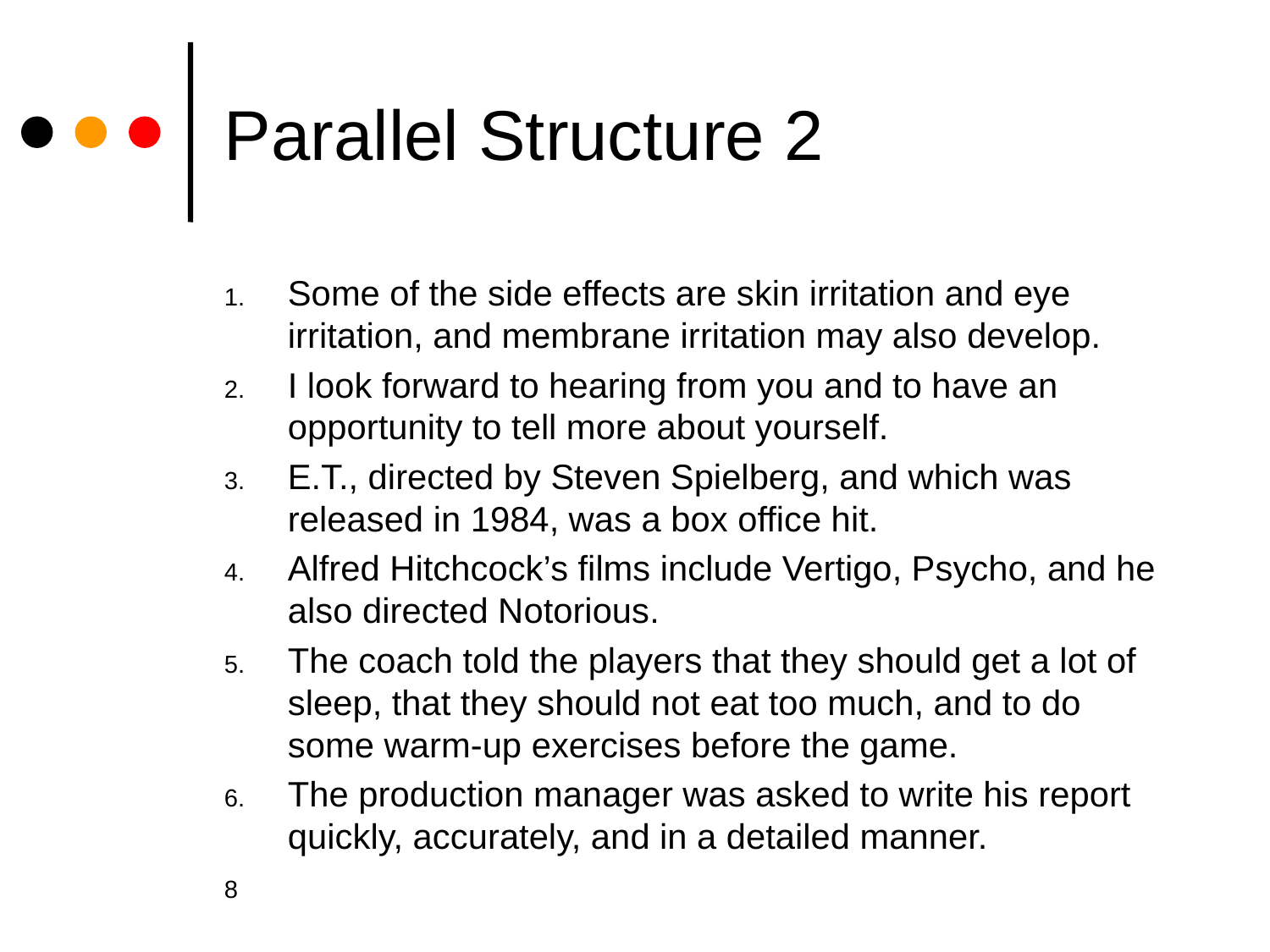

# Parallel Structure 2
Some of the side effects are skin irritation and eye irritation, and membrane irritation may also develop.
I look forward to hearing from you and to have an opportunity to tell more about yourself.
E.T., directed by Steven Spielberg, and which was released in 1984, was a box office hit.
Alfred Hitchcock’s films include Vertigo, Psycho, and he also directed Notorious.
The coach told the players that they should get a lot of sleep, that they should not eat too much, and to do some warm-up exercises before the game.
The production manager was asked to write his report quickly, accurately, and in a detailed manner.

8